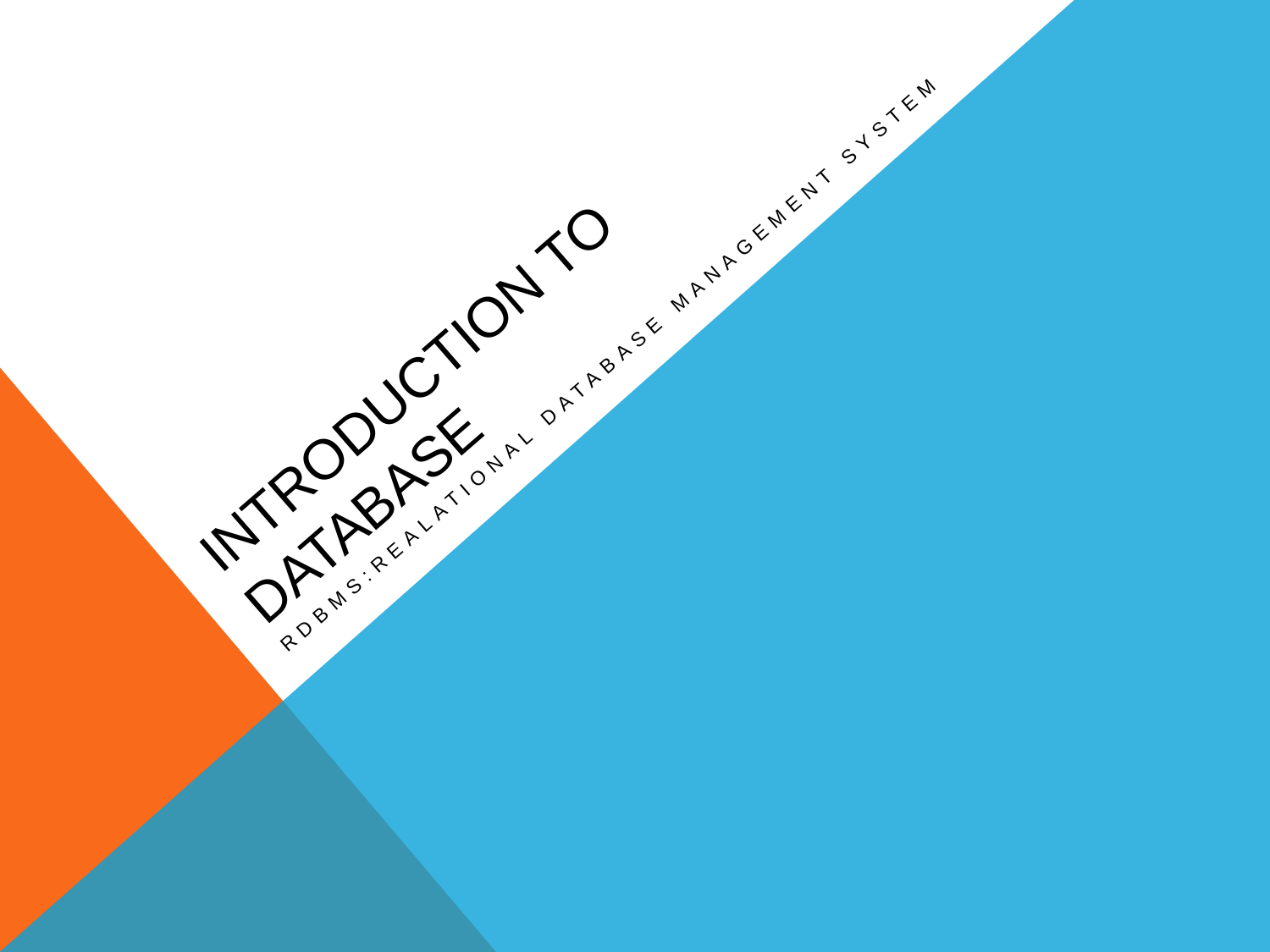

# Introduction to database
RDBMS:Realational database management system